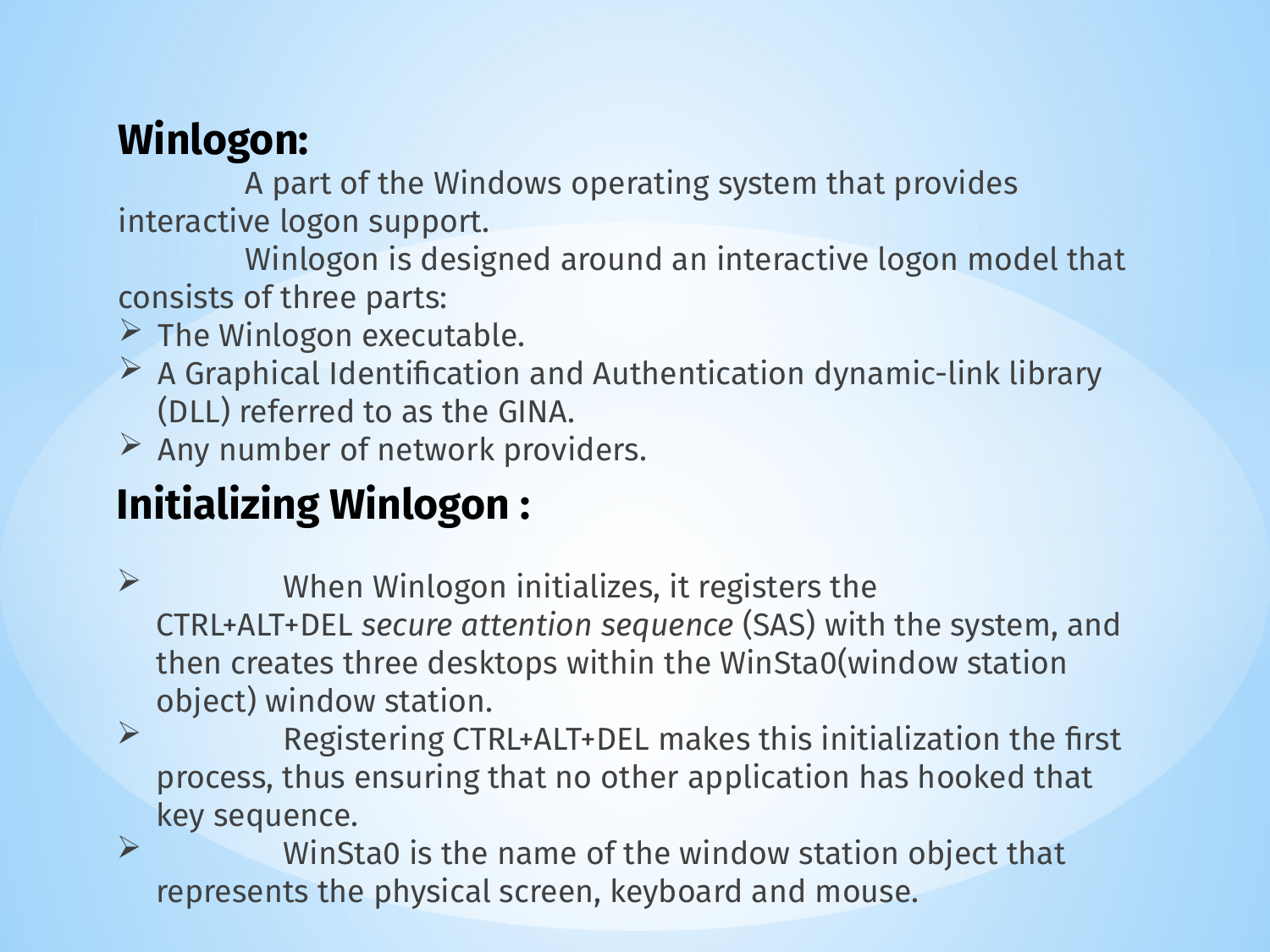

Winlogon:
	A part of the Windows operating system that provides interactive logon support.
	Winlogon is designed around an interactive logon model that consists of three parts:
The Winlogon executable.
A Graphical Identification and Authentication dynamic-link library (DLL) referred to as the GINA.
Any number of network providers.
Initializing Winlogon :

	When Winlogon initializes, it registers the CTRL+ALT+DEL secure attention sequence (SAS) with the system, and then creates three desktops within the WinSta0(window station object) window station.
	Registering CTRL+ALT+DEL makes this initialization the first process, thus ensuring that no other application has hooked that key sequence.
	WinSta0 is the name of the window station object that represents the physical screen, keyboard and mouse.